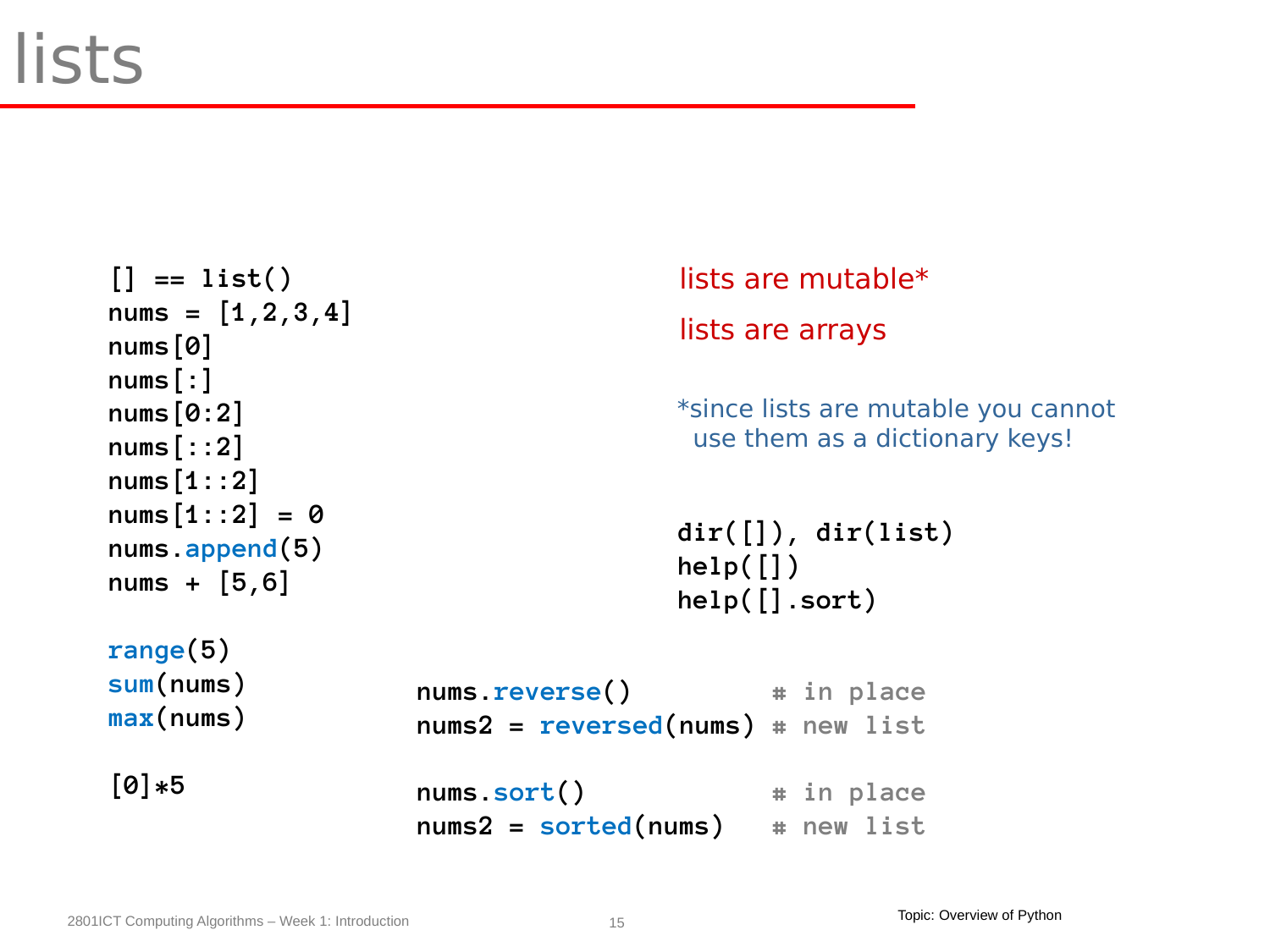

lists
[] == list()
nums = [1,2,3,4]
nums[0]
nums[:]
nums[0:2]
nums[::2]
nums[1::2]
nums[1::2] = 0
nums.append(5)
nums + [5,6]

range(5)
sum(nums)
max(nums)

[0]*5
lists are mutable*
lists are arrays
*since lists are mutable you cannot
  use them as a dictionary keys!
dir([]), dir(list)
help([])
help([].sort)
nums.reverse()         # in place
nums2 = reversed(nums) # new list
nums.sort()            # in place
nums2 = sorted(nums)   # new list
Topic: Overview of Python